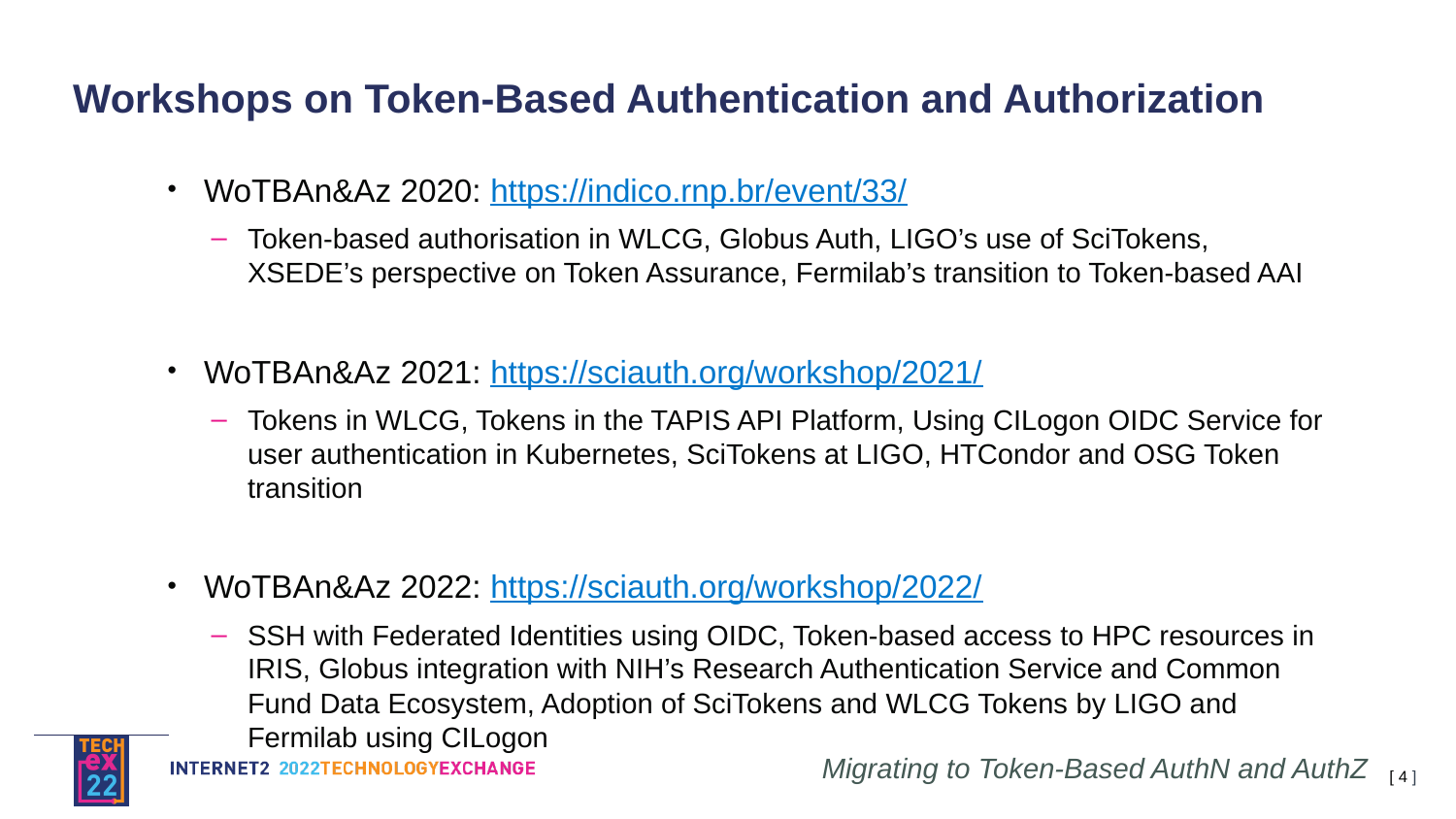

# Workshops on Token-Based Authentication and Authorization
WoTBAn&Az 2020: https://indico.rnp.br/event/33/
Token-based authorisation in WLCG, Globus Auth, LIGO’s use of SciTokens, XSEDE’s perspective on Token Assurance, Fermilab’s transition to Token-based AAI

WoTBAn&Az 2021: https://sciauth.org/workshop/2021/
Tokens in WLCG, Tokens in the TAPIS API Platform, Using CILogon OIDC Service for user authentication in Kubernetes, SciTokens at LIGO, HTCondor and OSG Token transition

WoTBAn&Az 2022: https://sciauth.org/workshop/2022/
SSH with Federated Identities using OIDC, Token-based access to HPC resources in IRIS, Globus integration with NIH’s Research Authentication Service and Common Fund Data Ecosystem, Adoption of SciTokens and WLCG Tokens by LIGO and Fermilab using CILogon